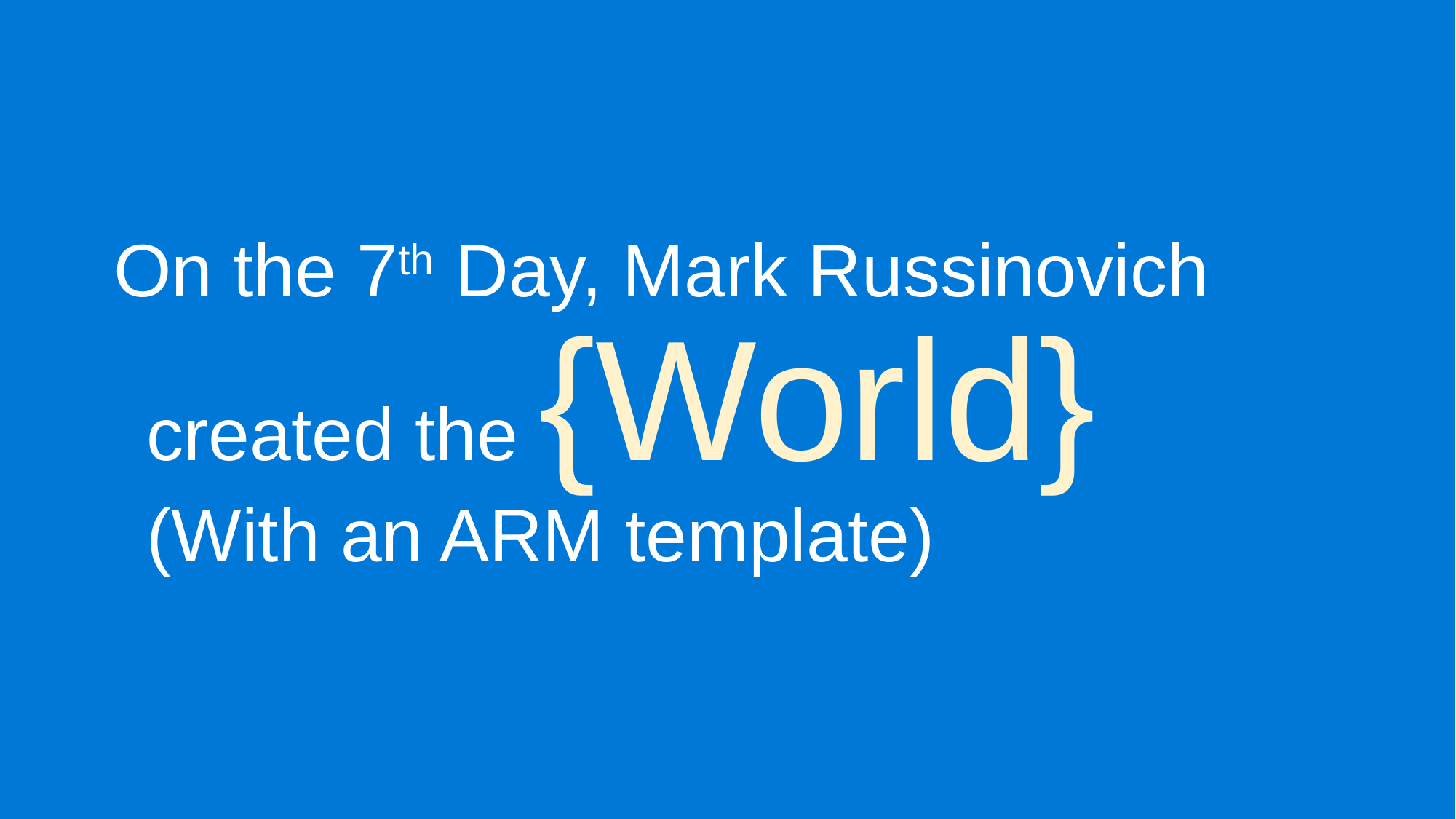

# On the 7th Day, Mark Russinovich created the {World} (With an ARM template)